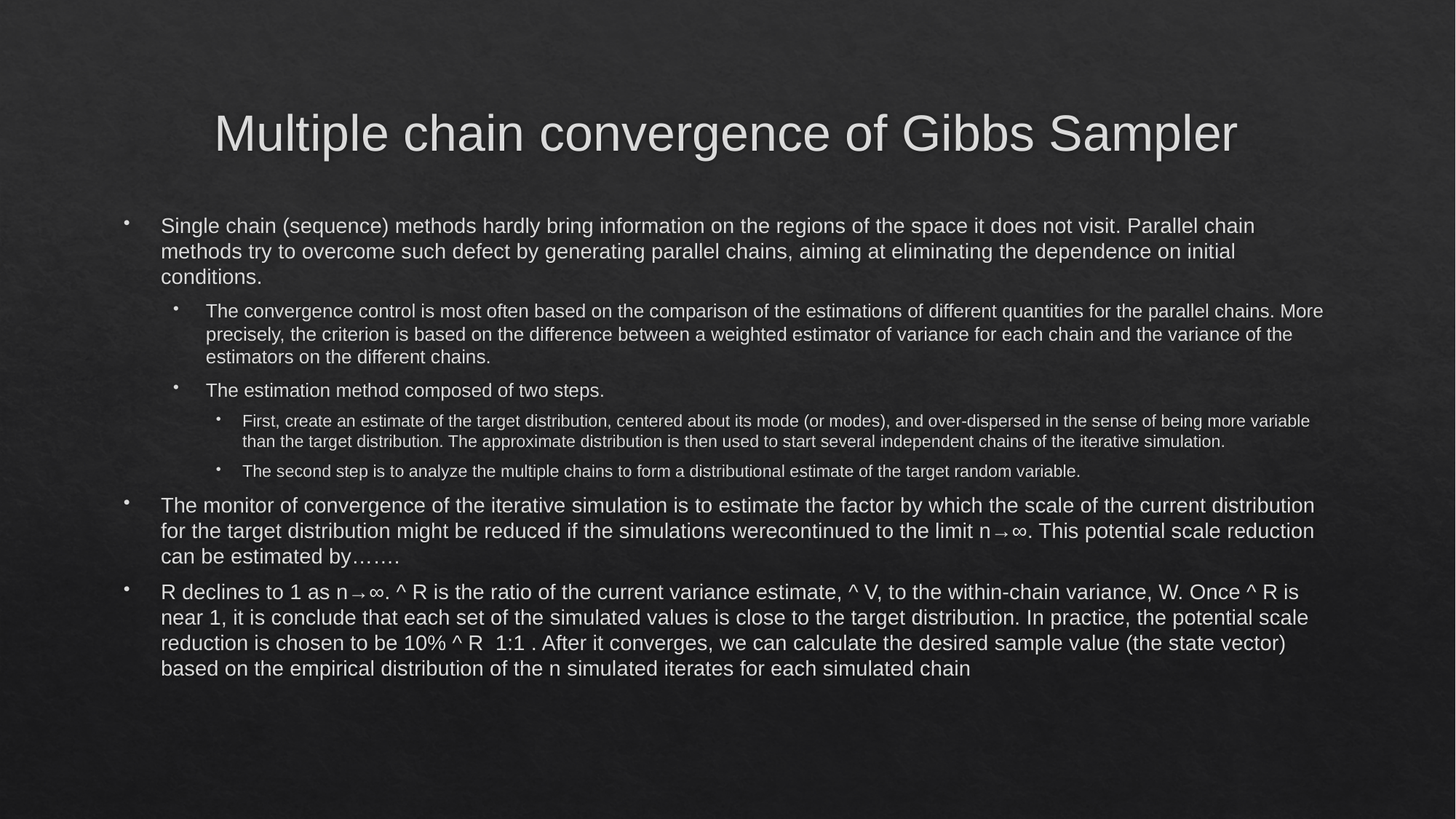

# Multiple chain convergence of Gibbs Sampler
Single chain (sequence) methods hardly bring information on the regions of the space it does not visit. Parallel chain methods try to overcome such defect by generating parallel chains, aiming at eliminating the dependence on initial conditions.
The convergence control is most often based on the comparison of the estimations of different quantities for the parallel chains. More precisely, the criterion is based on the difference between a weighted estimator of variance for each chain and the variance of the estimators on the different chains.
The estimation method composed of two steps.
First, create an estimate of the target distribution, centered about its mode (or modes), and over-dispersed in the sense of being more variable than the target distribution. The approximate distribution is then used to start several independent chains of the iterative simulation.
The second step is to analyze the multiple chains to form a distributional estimate of the target random variable.
The monitor of convergence of the iterative simulation is to estimate the factor by which the scale of the current distribution for the target distribution might be reduced if the simulations werecontinued to the limit n→∞. This potential scale reduction can be estimated by…….
R declines to 1 as n→∞. ^ R is the ratio of the current variance estimate, ^ V, to the within-chain variance, W. Once ^ R is near 1, it is conclude that each set of the simulated values is close to the target distribution. In practice, the potential scale reduction is chosen to be 10% ^ R  1:1 . After it converges, we can calculate the desired sample value (the state vector) based on the empirical distribution of the n simulated iterates for each simulated chain